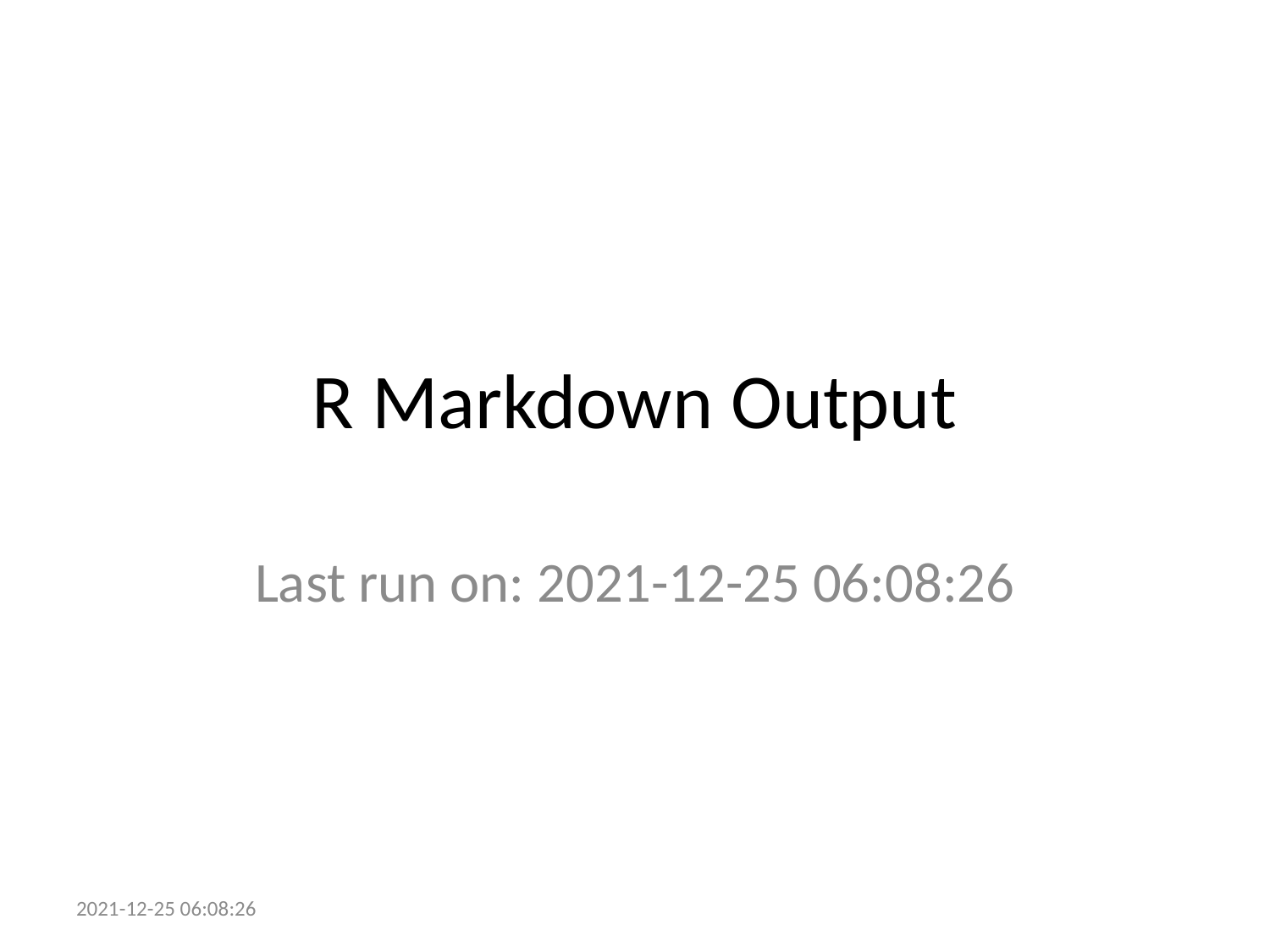

# R Markdown Output
Last run on: 2021-12-25 06:08:26
2021-12-25 06:08:26